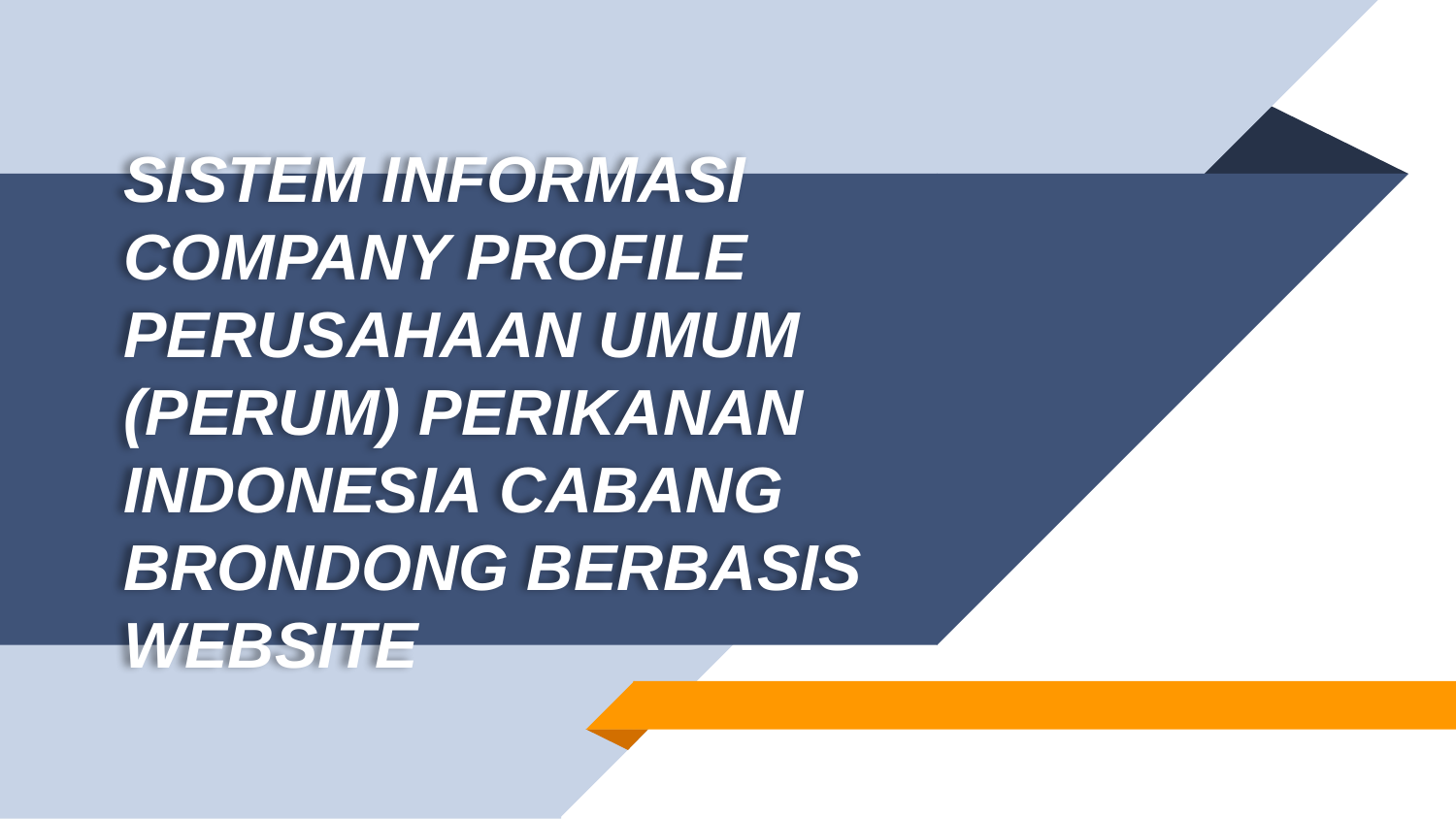

# SISTEM INFORMASI COMPANY PROFILE PERUSAHAAN UMUM (PERUM) PERIKANAN INDONESIA CABANG BRONDONG BERBASIS WEBSITE